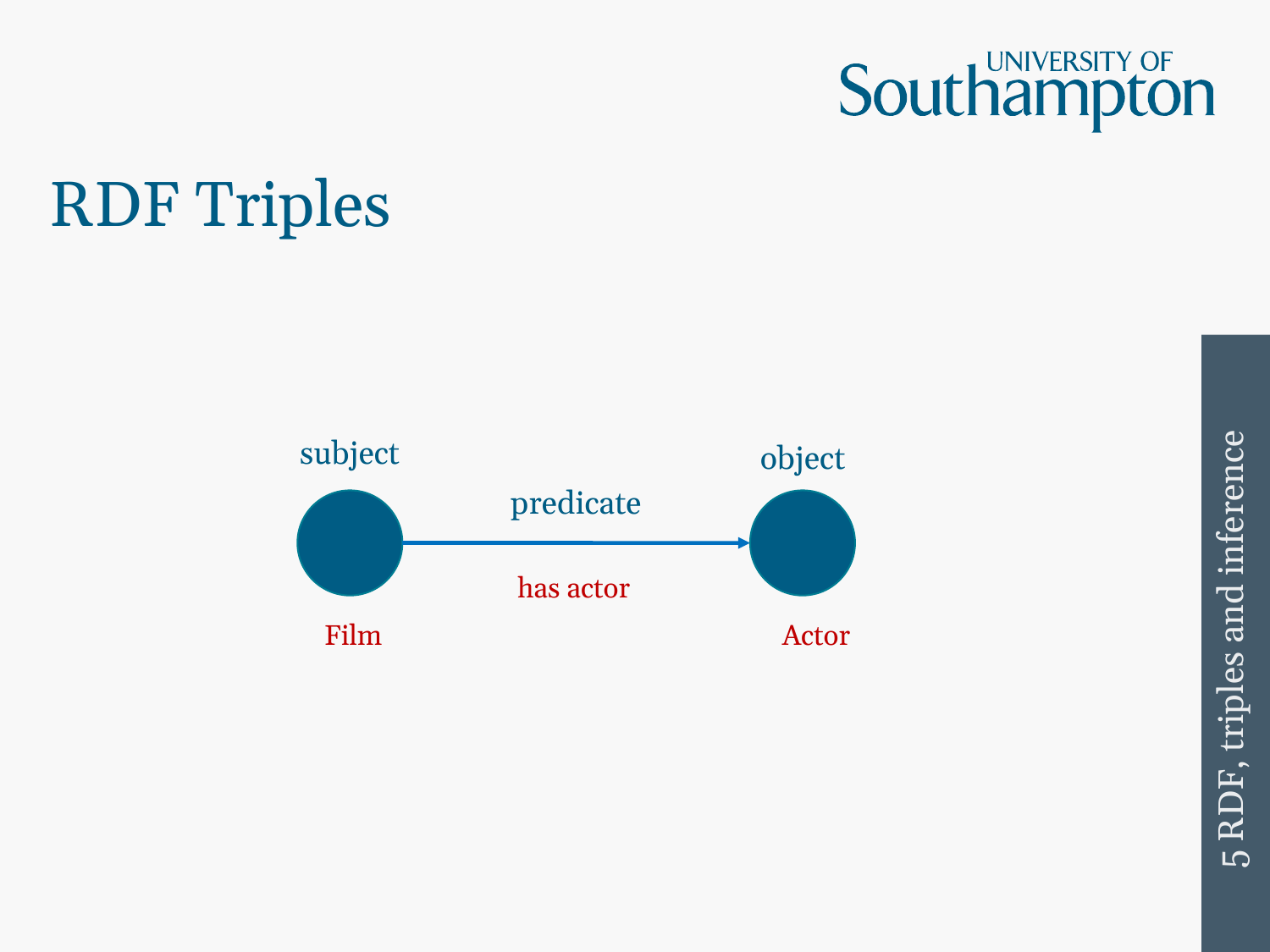

# RDF Triples

5 RDF, triples and inference
subject
object
predicate

has actor
Film
Actor